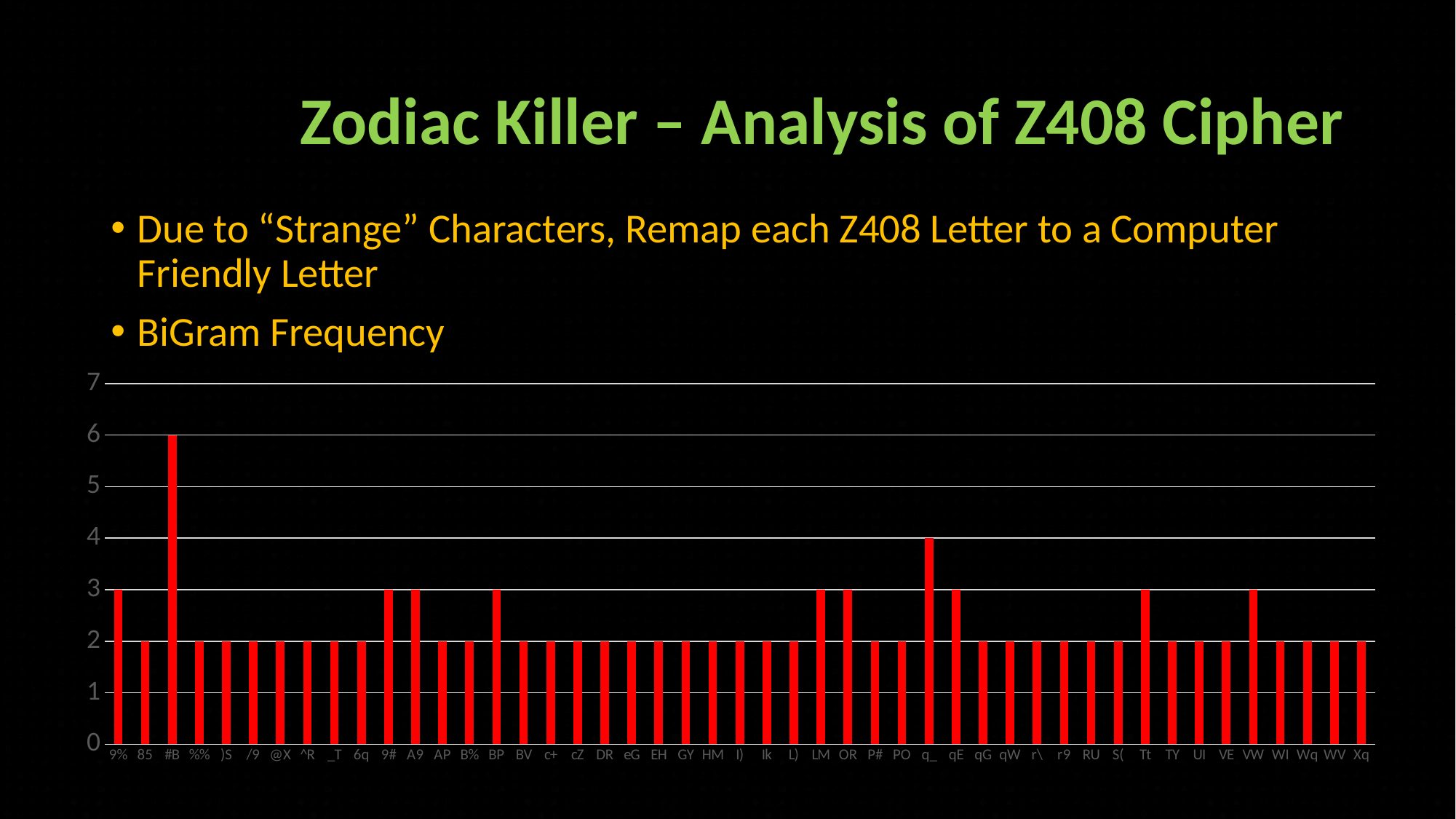

# Zodiac Killer – Analysis of Z408 Cipher
Due to “Strange” Characters, Remap each Z408 Letter to a Computer Friendly Letter
BiGram Frequency

### Chart

| Category | Count |
|---|---|
| 9% | 3.0 |
| 85 | 2.0 |
| #B | 6.0 |
| %% | 2.0 |
| )S | 2.0 |
| /9 | 2.0 |
| @X | 2.0 |
| ^R | 2.0 |
| _T | 2.0 |
| 6q | 2.0 |
| 9# | 3.0 |
| A9 | 3.0 |
| AP | 2.0 |
| B% | 2.0 |
| BP | 3.0 |
| BV | 2.0 |
| c+ | 2.0 |
| cZ | 2.0 |
| DR | 2.0 |
| eG | 2.0 |
| EH | 2.0 |
| GY | 2.0 |
| HM | 2.0 |
| I) | 2.0 |
| Ik | 2.0 |
| L) | 2.0 |
| LM | 3.0 |
| OR | 3.0 |
| P# | 2.0 |
| PO | 2.0 |
| q_ | 4.0 |
| qE | 3.0 |
| qG | 2.0 |
| qW | 2.0 |
| r\ | 2.0 |
| r9 | 2.0 |
| RU | 2.0 |
| S( | 2.0 |
| Tt | 3.0 |
| TY | 2.0 |
| UI | 2.0 |
| VE | 2.0 |
| VW | 3.0 |
| WI | 2.0 |
| Wq | 2.0 |
| WV | 2.0 |
| Xq | 2.0 |